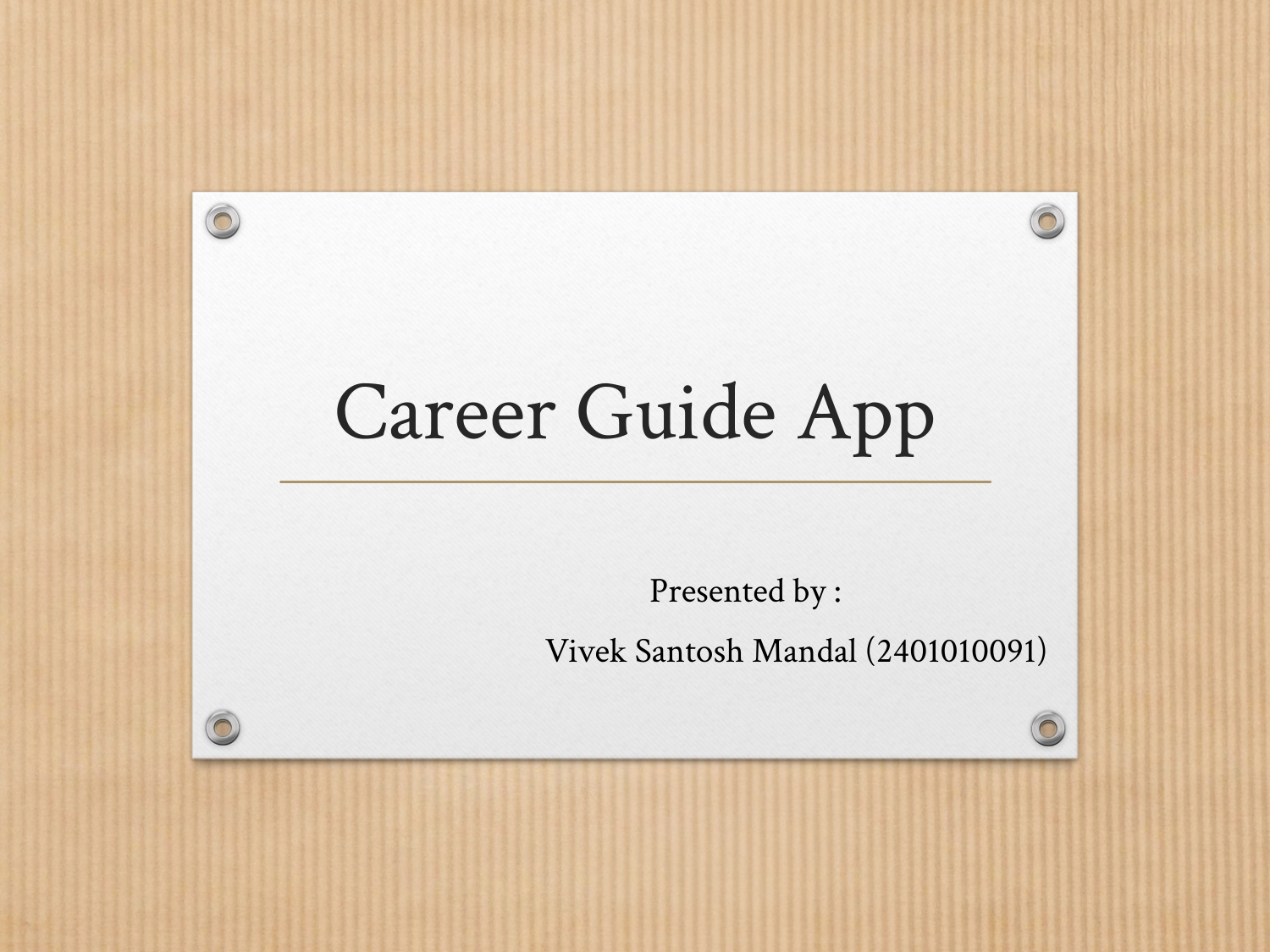

# Career Guide App
Presented by :
             Vivek Santosh Mandal (2401010091)